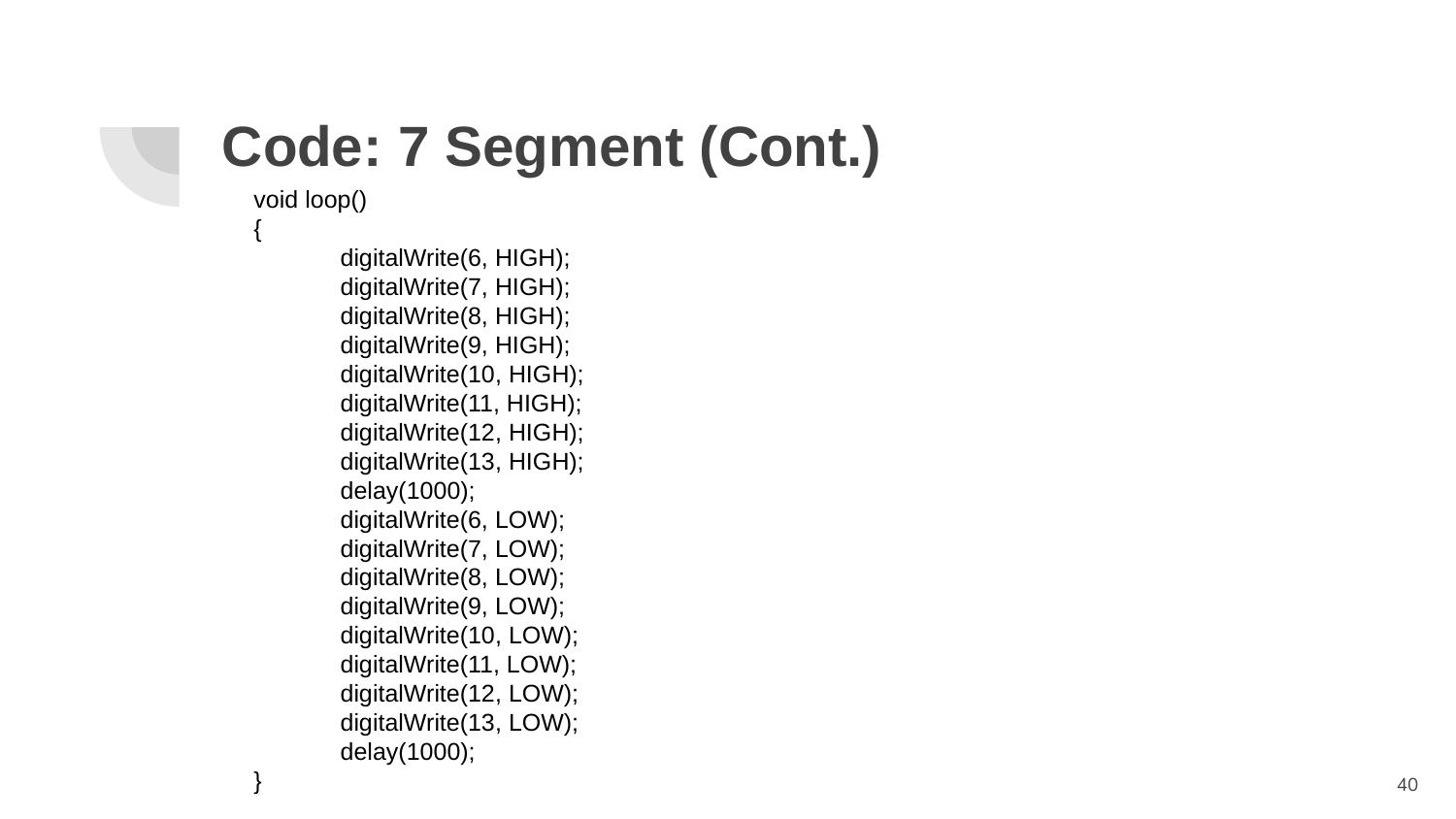

# Code: 7 Segment (Cont.)

void loop()
{
  digitalWrite(6, HIGH);
  digitalWrite(7, HIGH);
  digitalWrite(8, HIGH);
  digitalWrite(9, HIGH);
  digitalWrite(10, HIGH);
  digitalWrite(11, HIGH);
  digitalWrite(12, HIGH);
  digitalWrite(13, HIGH);
  delay(1000);
  digitalWrite(6, LOW);
  digitalWrite(7, LOW);
  digitalWrite(8, LOW);
  digitalWrite(9, LOW);
  digitalWrite(10, LOW);
  digitalWrite(11, LOW);
  digitalWrite(12, LOW);
  digitalWrite(13, LOW);
  delay(1000);
}

40